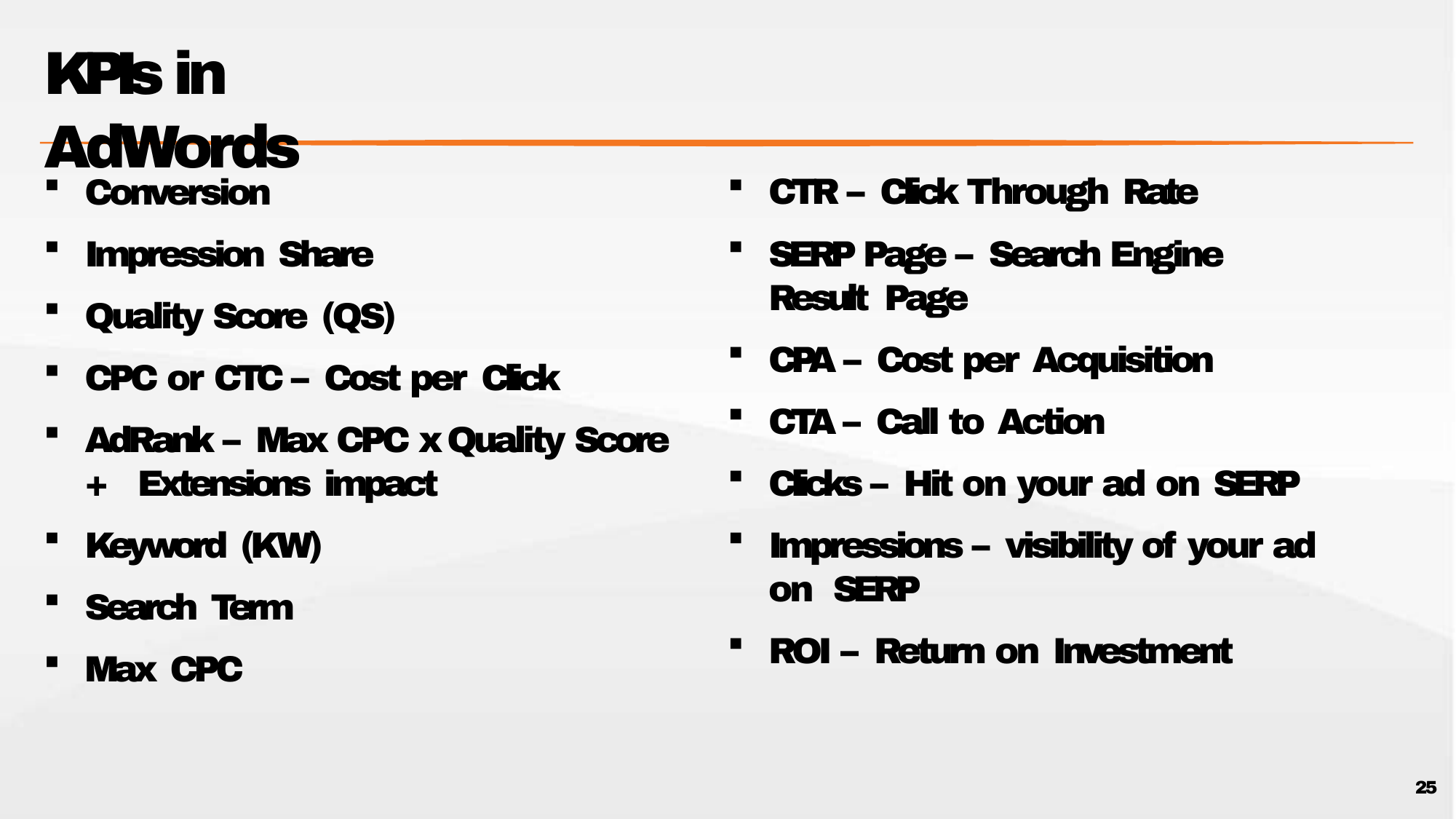

# KPIs in AdWords
Conversion
Impression Share
Quality Score (QS)
CPC or CTC – Cost per Click
AdRank – Max CPC x Quality Score +  Extensions impact
Keyword (KW)
Search Term
Max CPC
CTR – Click Through Rate
SERP Page – Search Engine Result  Page
CPA – Cost per Acquisition
CTA – Call to Action
Clicks – Hit on your ad on SERP
Impressions – visibility of your ad on  SERP
ROI – Return on Investment
25